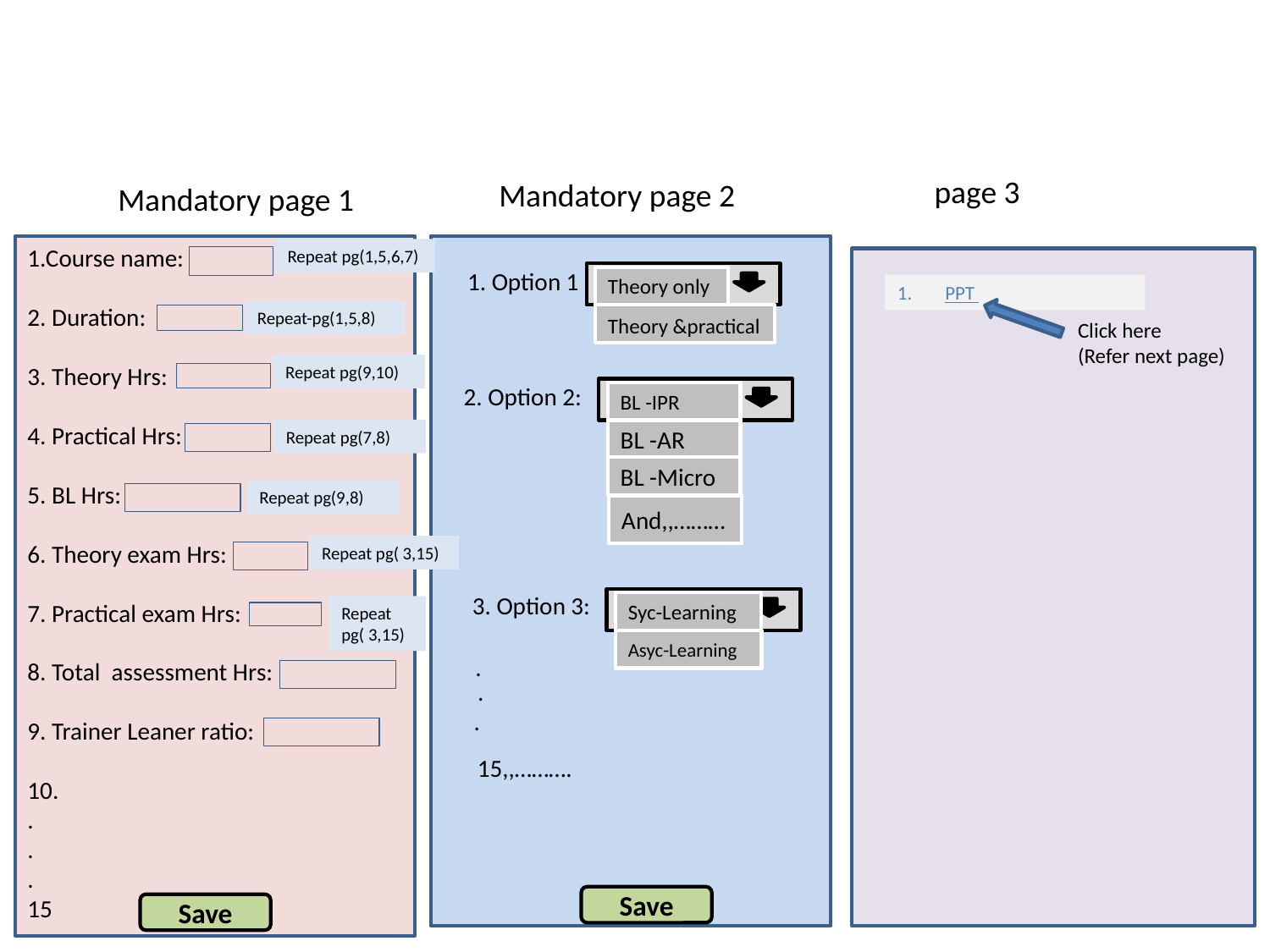

page 3
Mandatory page 2
Mandatory page 1

1.Course name:

2. Duration:

3. Theory Hrs:

4. Practical Hrs:

5. BL Hrs:

6. Theory exam Hrs:

7. Practical exam Hrs:

8. Total  assessment Hrs:

9. Trainer Leaner ratio:

10.
.
.
.
15

Repeat pg(1,5,6,7)

1. Option 1 :

Theory only

PPT
Repeat-pg(1,5,8)

Theory &practical

Click here
(Refer next page)
Repeat pg(9,10)

2. Option 2:

BL -IPR

Repeat pg(7,8)
BL -AR

BL -Micro
Repeat pg(9,8)

And,,………
Repeat pg( 3,15)

3. Option 3:

Syc-Learning
Repeat pg( 3,15)

Asyc-Learning
.

.
.

15,,……….
5
Save
Save